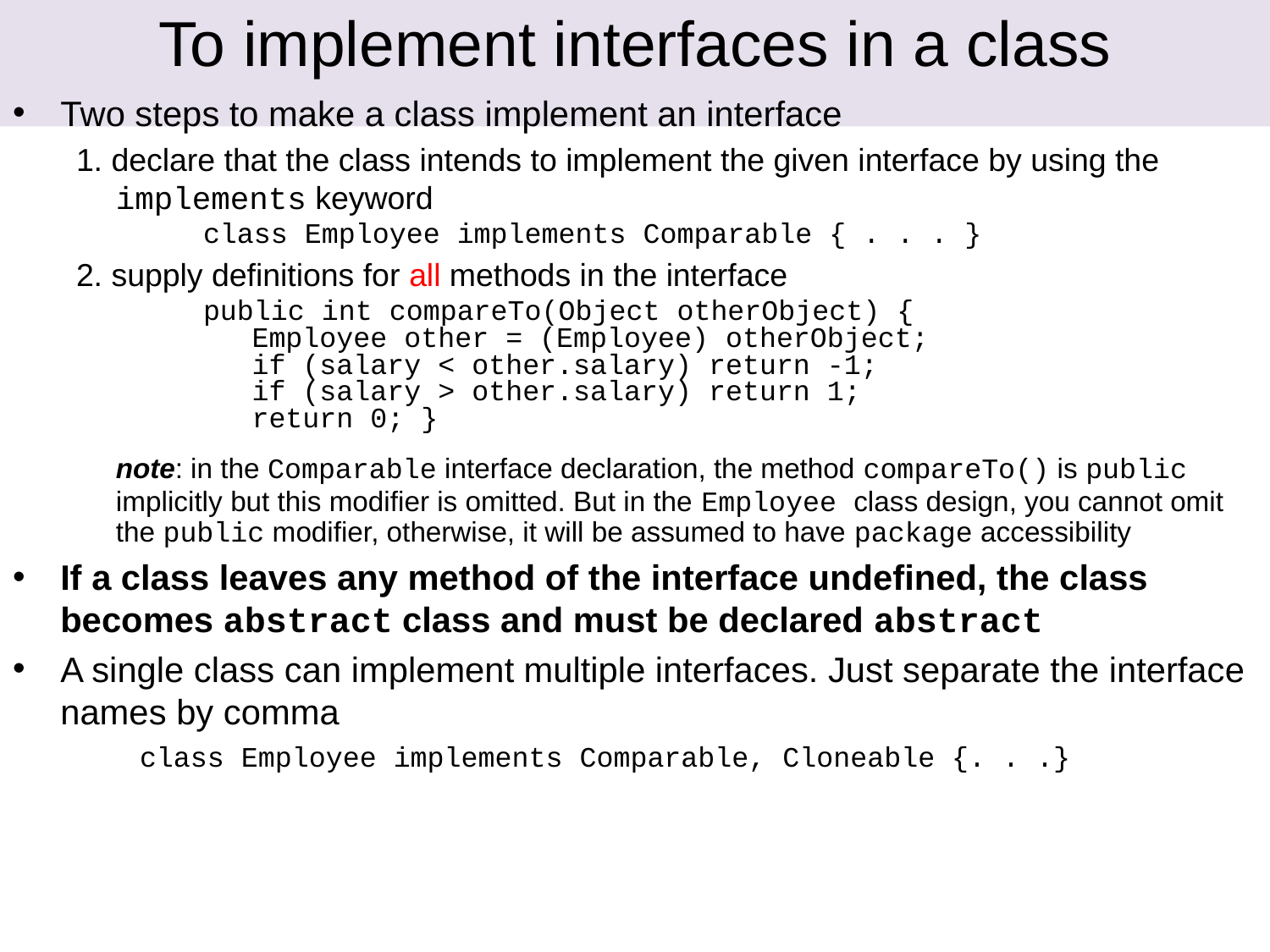

# To implement interfaces in a class
Two steps to make a class implement an interface
1. declare that the class intends to implement the given interface by using the implements keyword
class Employee implements Comparable { . . . }
2. supply definitions for all methods in the interface
public int compareTo(Object otherObject) {
	 Employee other = (Employee) otherObject;
	 if (salary < other.salary) return -1;
	 if (salary > other.salary) return 1;
	 return 0; }
	note: in the Comparable interface declaration, the method compareTo() is public implicitly but this modifier is omitted. But in the Employee class design, you cannot omit the public modifier, otherwise, it will be assumed to have package accessibility
If a class leaves any method of the interface undefined, the class becomes abstract class and must be declared abstract
A single class can implement multiple interfaces. Just separate the interface names by comma
class Employee implements Comparable, Cloneable {. . .}